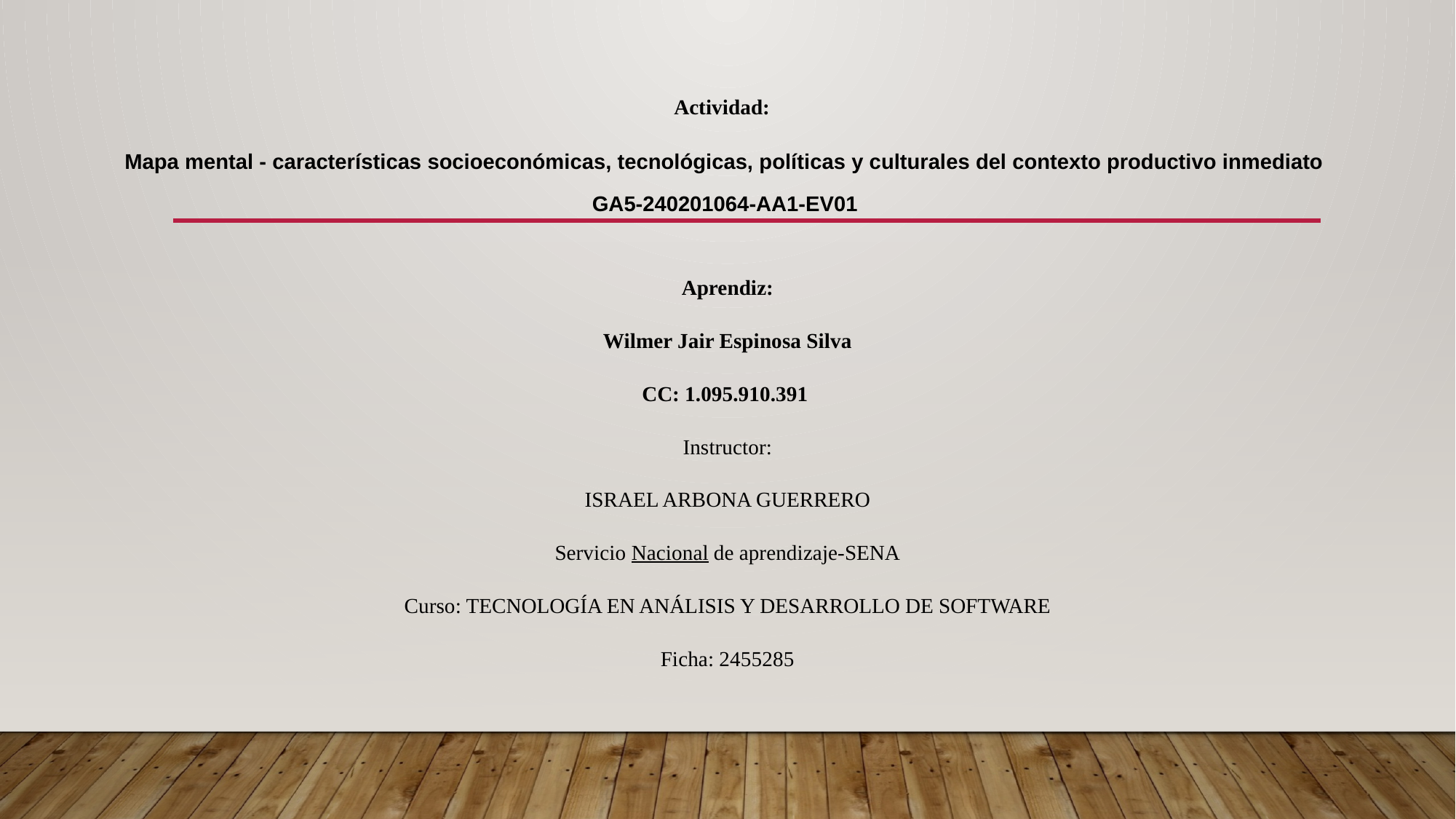

Actividad:
Mapa mental - características socioeconómicas, tecnológicas, políticas y culturales del contexto productivo inmediato
GA5-240201064-AA1-EV01

 Aprendiz:
Wilmer Jair Espinosa Silva
CC: 1.095.910.391
Instructor:
ISRAEL ARBONA GUERRERO
Servicio Nacional de aprendizaje-SENA
Curso: TECNOLOGÍA EN ANÁLISIS Y DESARROLLO DE SOFTWARE
Ficha: 2455285